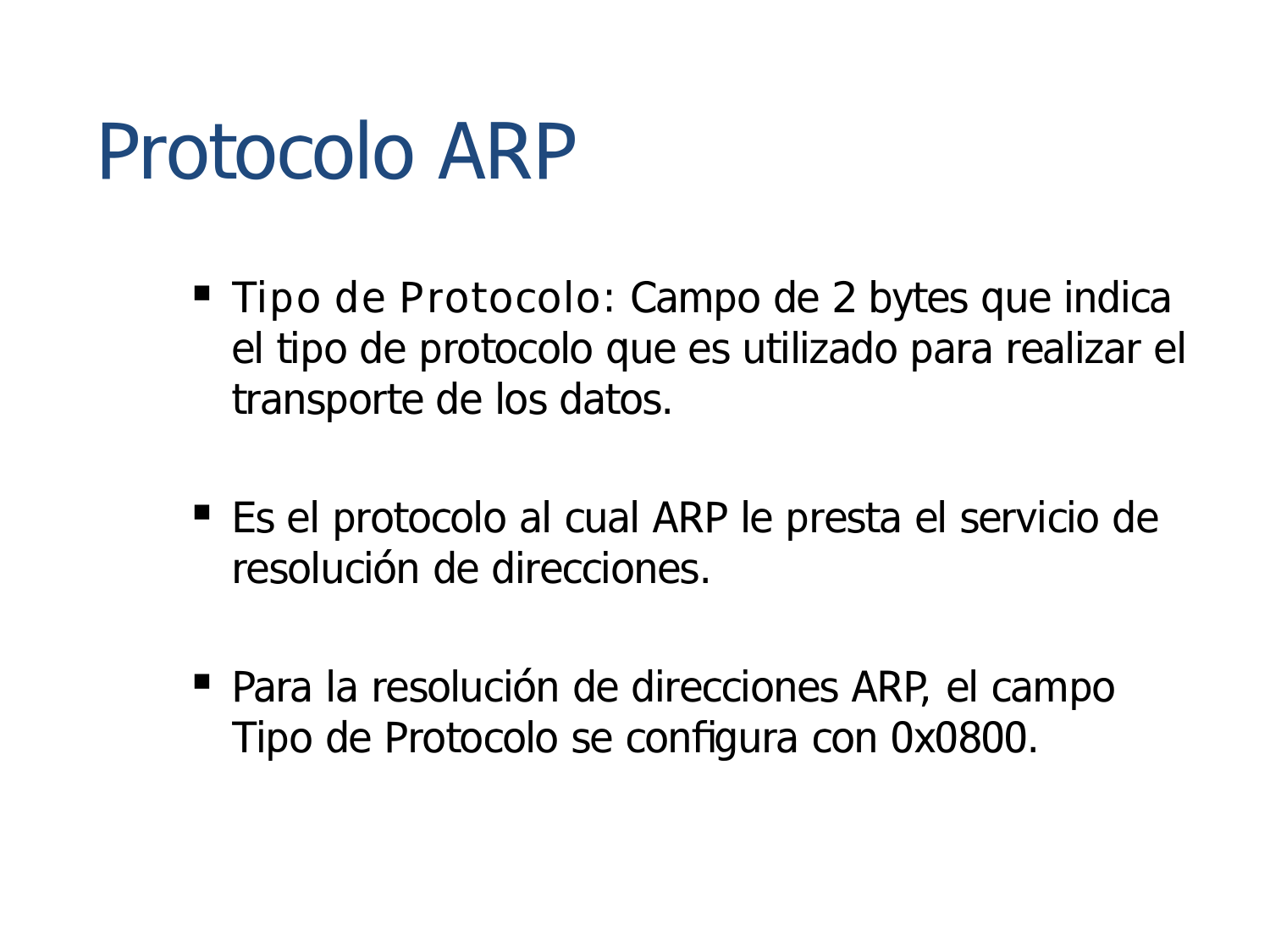

Protocolo ARP
Tipo de Protocolo: Campo de 2 bytes que indica el tipo de protocolo que es utilizado para realizar el transporte de los datos.

Es el protocolo al cual ARP le presta el servicio de resolución de direcciones.

Para la resolución de direcciones ARP, el campo Tipo de Protocolo se configura con 0x0800.